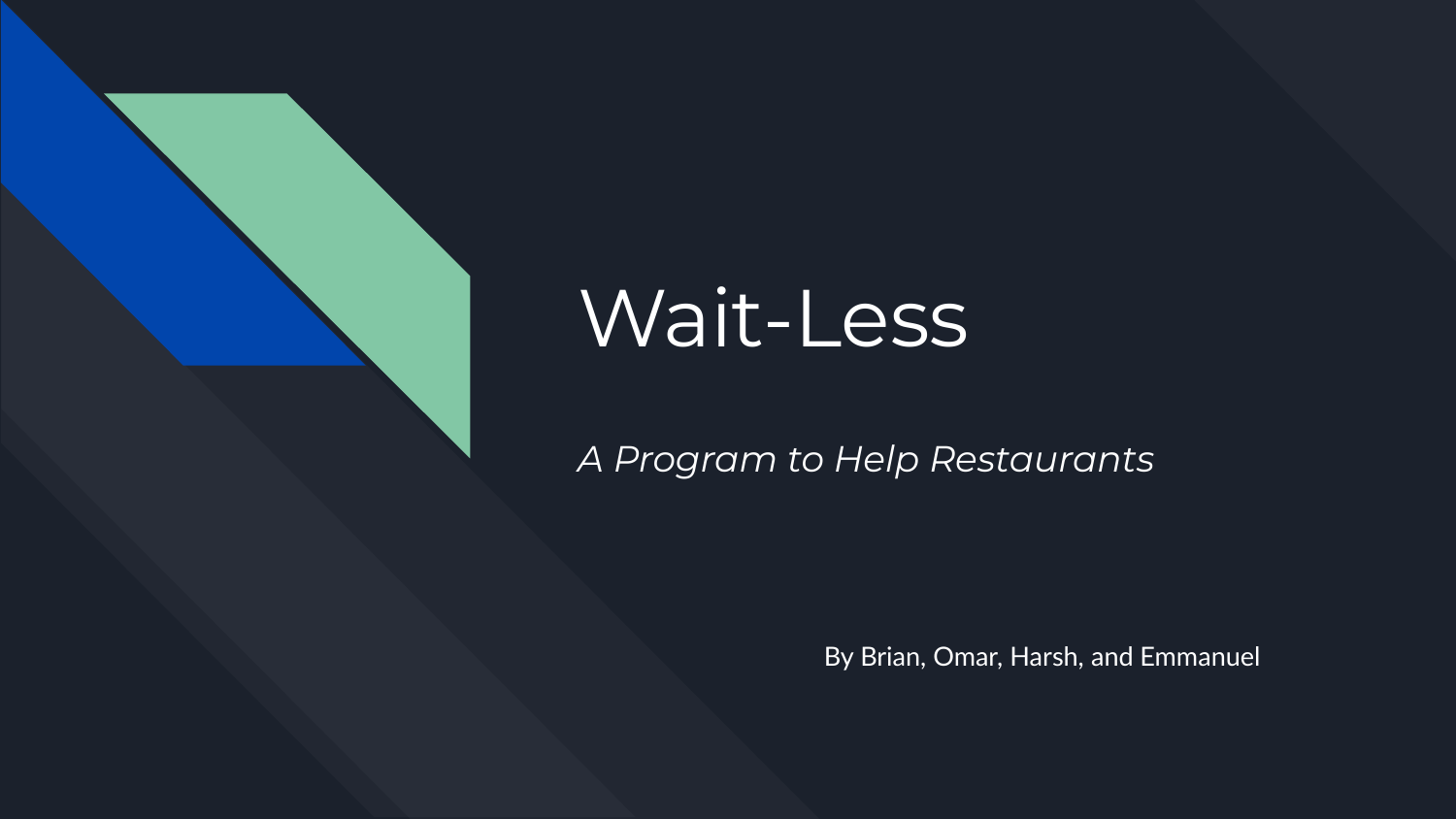

# Wait-Less

A Program to Help Restaurants
By Brian, Omar, Harsh, and Emmanuel